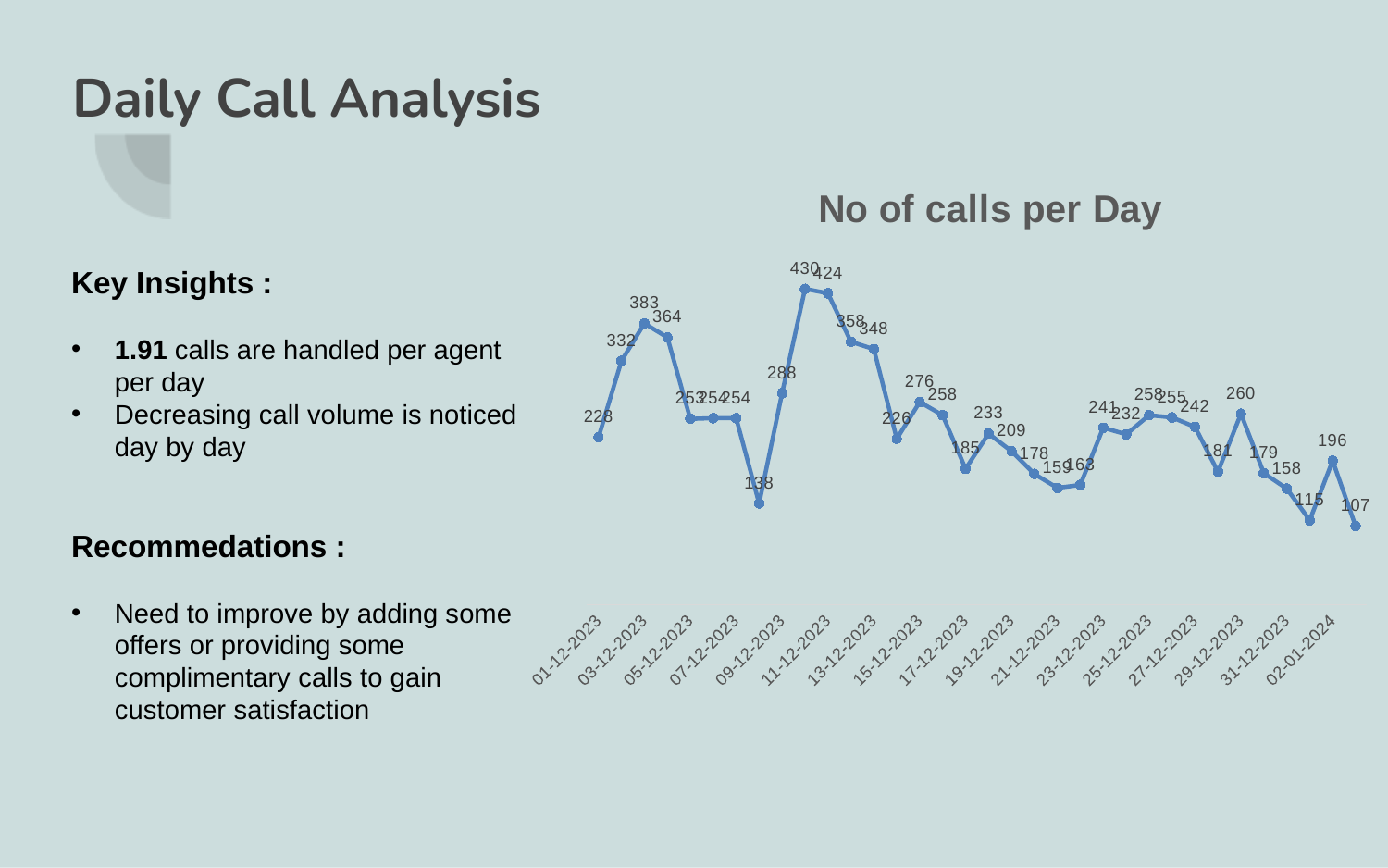

Daily Call Analysis

### Chart: No of calls per Day

| Category | Total |
|---|---|
| 01-12-2023 | 228.0 |
| 02-12-2023 | 332.0 |
| 03-12-2023 | 383.0 |
| 04-12-2023 | 364.0 |
| 05-12-2023 | 253.0 |
| 06-12-2023 | 254.0 |
| 07-12-2023 | 254.0 |
| 08-12-2023 | 138.0 |
| 09-12-2023 | 288.0 |
| 10-12-2023 | 430.0 |
| 11-12-2023 | 424.0 |
| 12-12-2023 | 358.0 |
| 13-12-2023 | 348.0 |
| 14-12-2023 | 226.0 |
| 15-12-2023 | 276.0 |
| 16-12-2023 | 258.0 |
| 17-12-2023 | 185.0 |
| 18-12-2023 | 233.0 |
| 19-12-2023 | 209.0 |
| 20-12-2023 | 178.0 |
| 21-12-2023 | 159.0 |
| 22-12-2023 | 163.0 |
| 23-12-2023 | 241.0 |
| 24-12-2023 | 232.0 |
| 25-12-2023 | 258.0 |
| 26-12-2023 | 255.0 |
| 27-12-2023 | 242.0 |
| 28-12-2023 | 181.0 |
| 29-12-2023 | 260.0 |
| 30-12-2023 | 179.0 |
| 31-12-2023 | 158.0 |
| 01-01-2024 | 115.0 |
| 02-01-2024 | 196.0 |
| 03-01-2024 | 107.0 |
Key Insights :

1.91 calls are handled per agent per day
Decreasing call volume is noticed day by day

Recommedations :

Need to improve by adding some offers or providing some complimentary calls to gain customer satisfaction